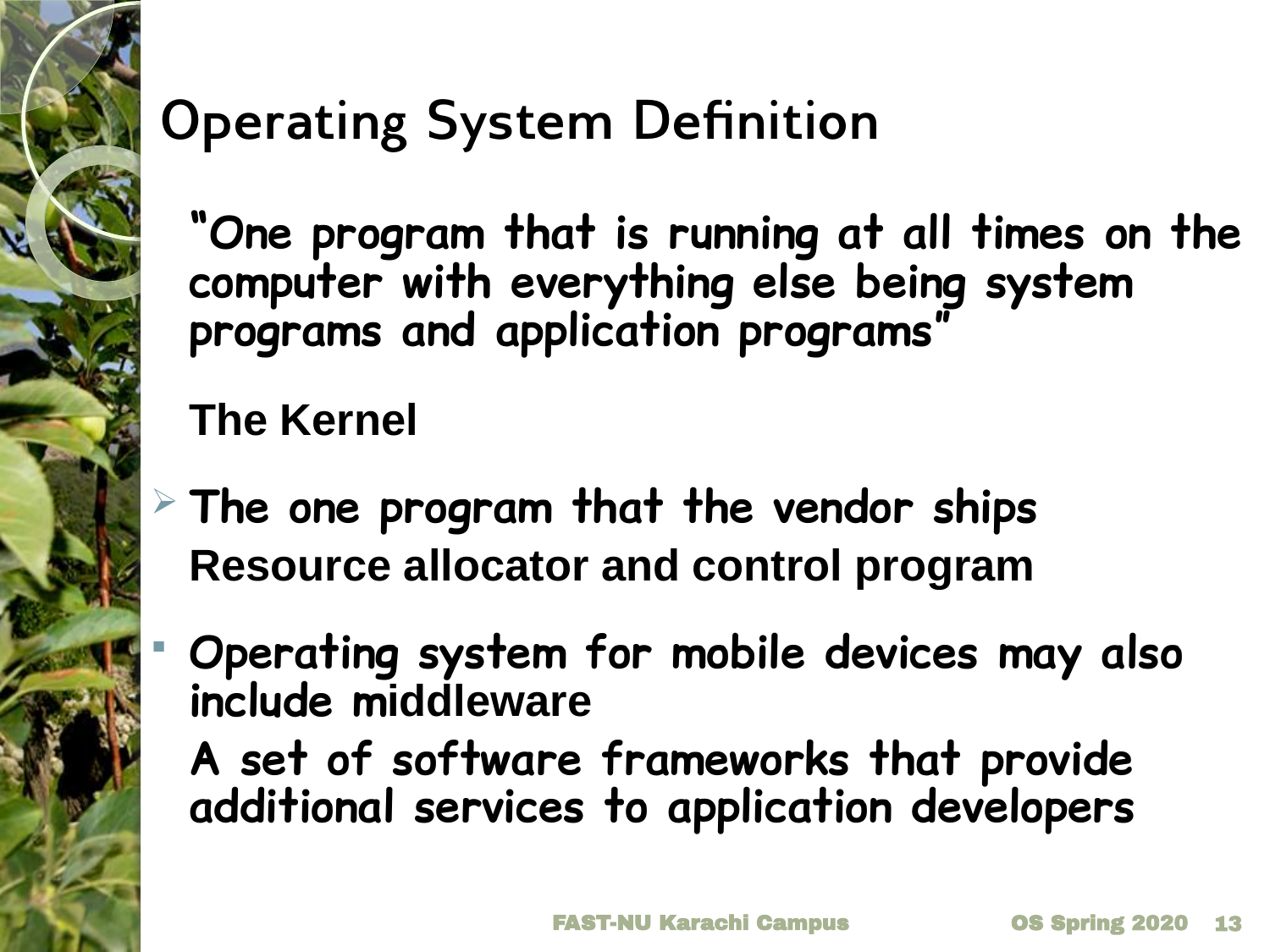

# Operating System Definition
	“One program that is running at all times on the computer with everything else being system programs and application programs”

			The Kernel

The one program that the vendor ships
		Resource allocator and control program

Operating system for mobile devices may also include middleware
		A set of software frameworks that provide 	additional services to application developers
13
OS Spring 2020
FAST-NU Karachi Campus